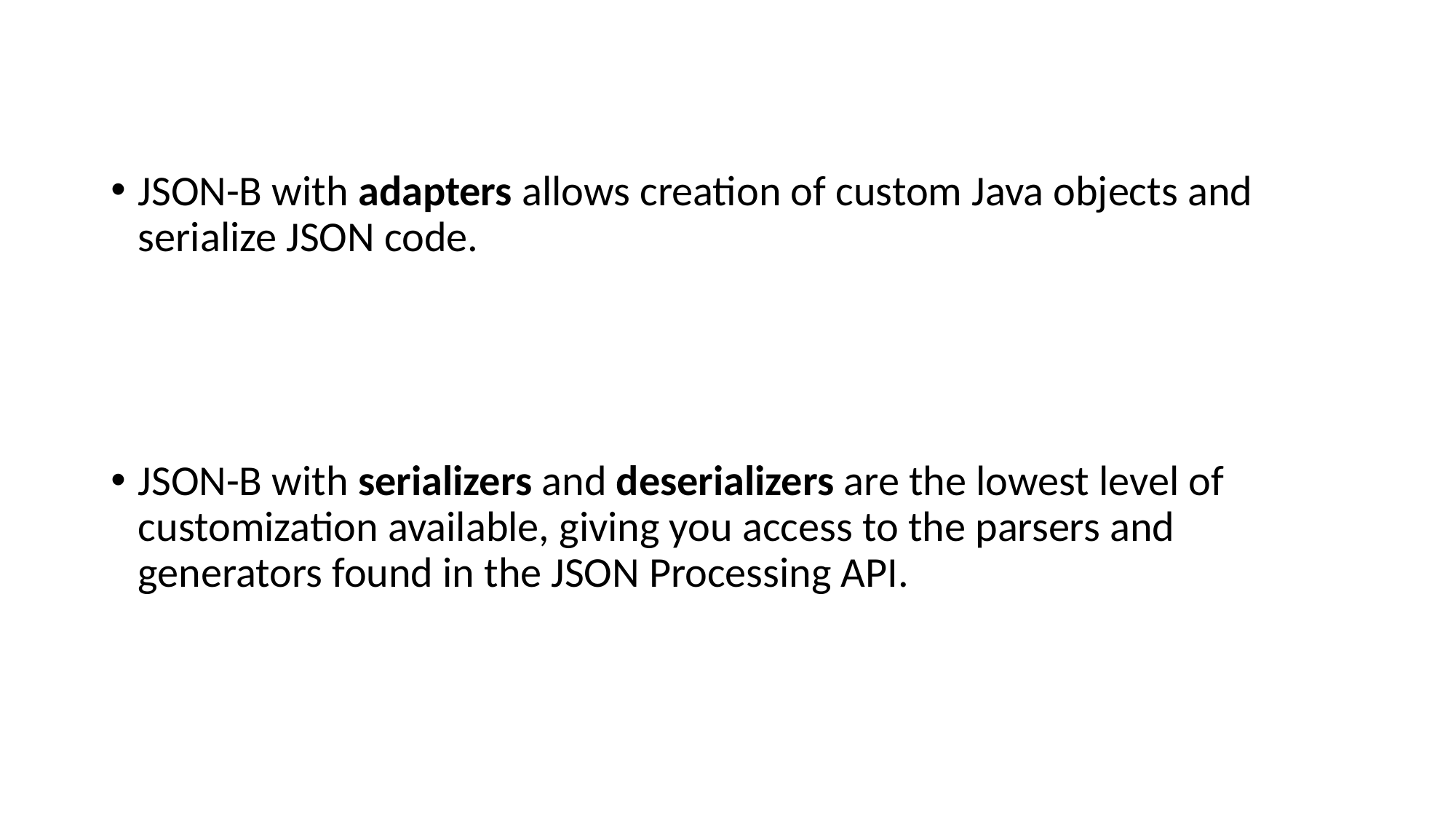

JSON-B with adapters allows creation of custom Java objects and serialize JSON code.

JSON-B with serializers and deserializers are the lowest level of customization available, giving you access to the parsers and generators found in the JSON Processing API.